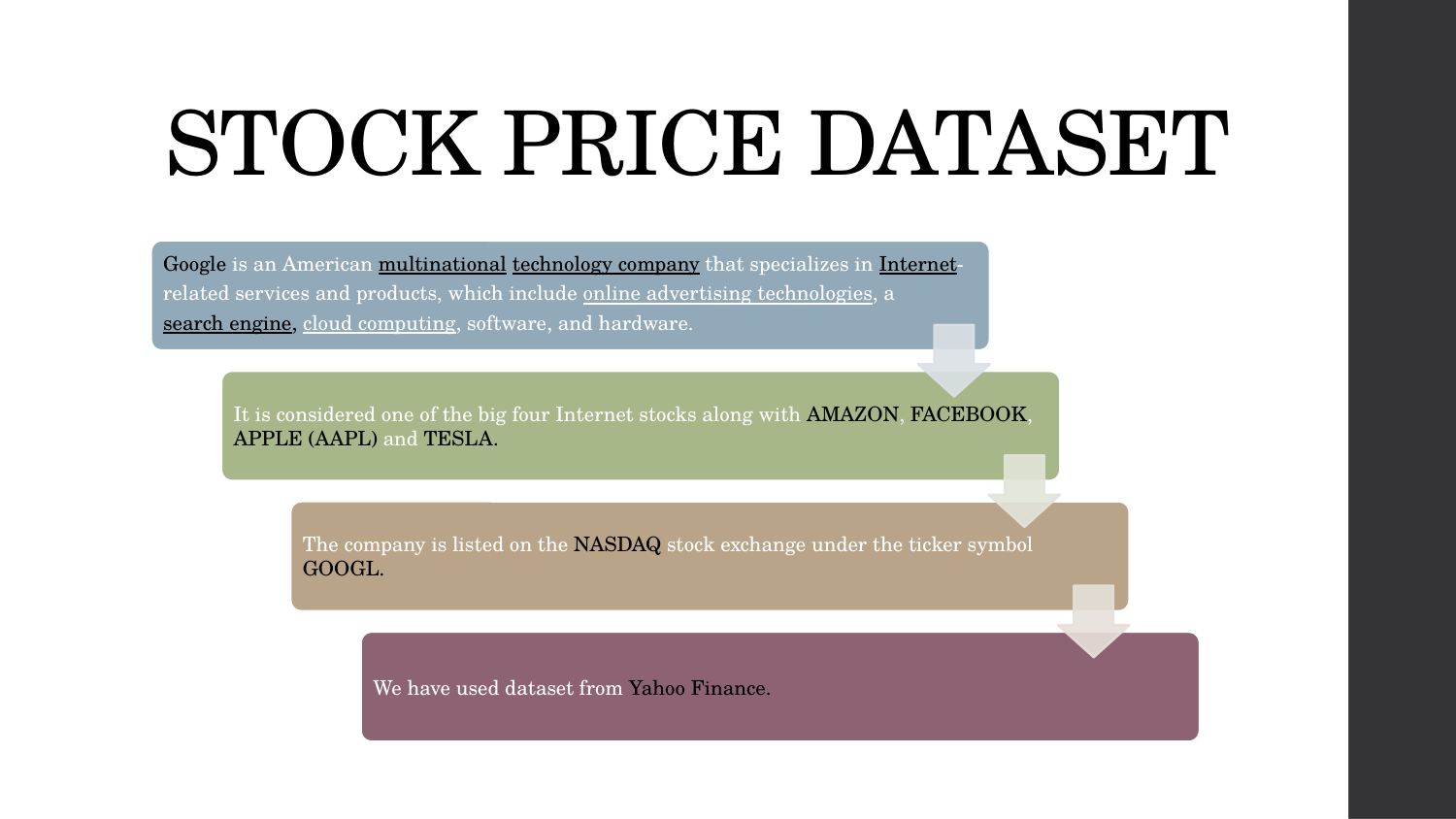

# STOCK PRICE DATASET
Google is an American multinational technology company that specializes in Internet-related services and products, which include online advertising technologies, a search engine, cloud computing, software, and hardware.
It is considered one of the big four Internet stocks along with AMAZON, FACEBOOK,  APPLE (AAPL) and TESLA.
The company is listed on the NASDAQ stock exchange under the ticker symbol GOOGL.
We have used dataset from Yahoo Finance.